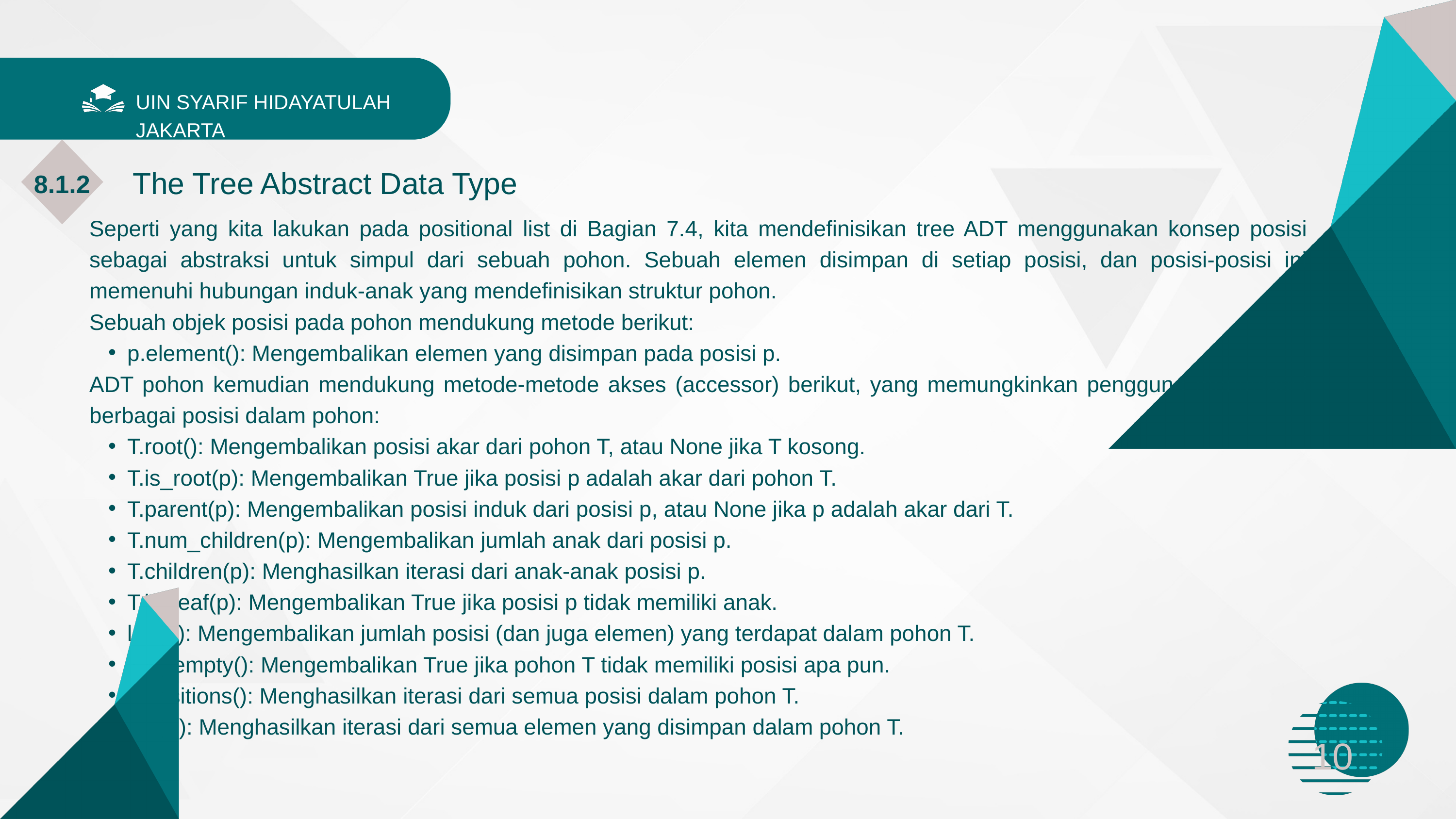

UIN SYARIF HIDAYATULAH JAKARTA

 The Tree Abstract Data Type
8.1.2
Seperti yang kita lakukan pada positional list di Bagian 7.4, kita mendefinisikan tree ADT menggunakan konsep posisi sebagai abstraksi untuk simpul dari sebuah pohon. Sebuah elemen disimpan di setiap posisi, dan posisi-posisi ini memenuhi hubungan induk-anak yang mendefinisikan struktur pohon.
Sebuah objek posisi pada pohon mendukung metode berikut:
p.element(): Mengembalikan elemen yang disimpan pada posisi p.
ADT pohon kemudian mendukung metode-metode akses (accessor) berikut, yang memungkinkan pengguna menavigasi berbagai posisi dalam pohon:
T.root(): Mengembalikan posisi akar dari pohon T, atau None jika T kosong.
T.is_root(p): Mengembalikan True jika posisi p adalah akar dari pohon T.
T.parent(p): Mengembalikan posisi induk dari posisi p, atau None jika p adalah akar dari T.
T.num_children(p): Mengembalikan jumlah anak dari posisi p.
T.children(p): Menghasilkan iterasi dari anak-anak posisi p.
T.is_leaf(p): Mengembalikan True jika posisi p tidak memiliki anak.
len(T): Mengembalikan jumlah posisi (dan juga elemen) yang terdapat dalam pohon T.
T.is_empty(): Mengembalikan True jika pohon T tidak memiliki posisi apa pun.
T.positions(): Menghasilkan iterasi dari semua posisi dalam pohon T.
iter(T): Menghasilkan iterasi dari semua elemen yang disimpan dalam pohon T.

10